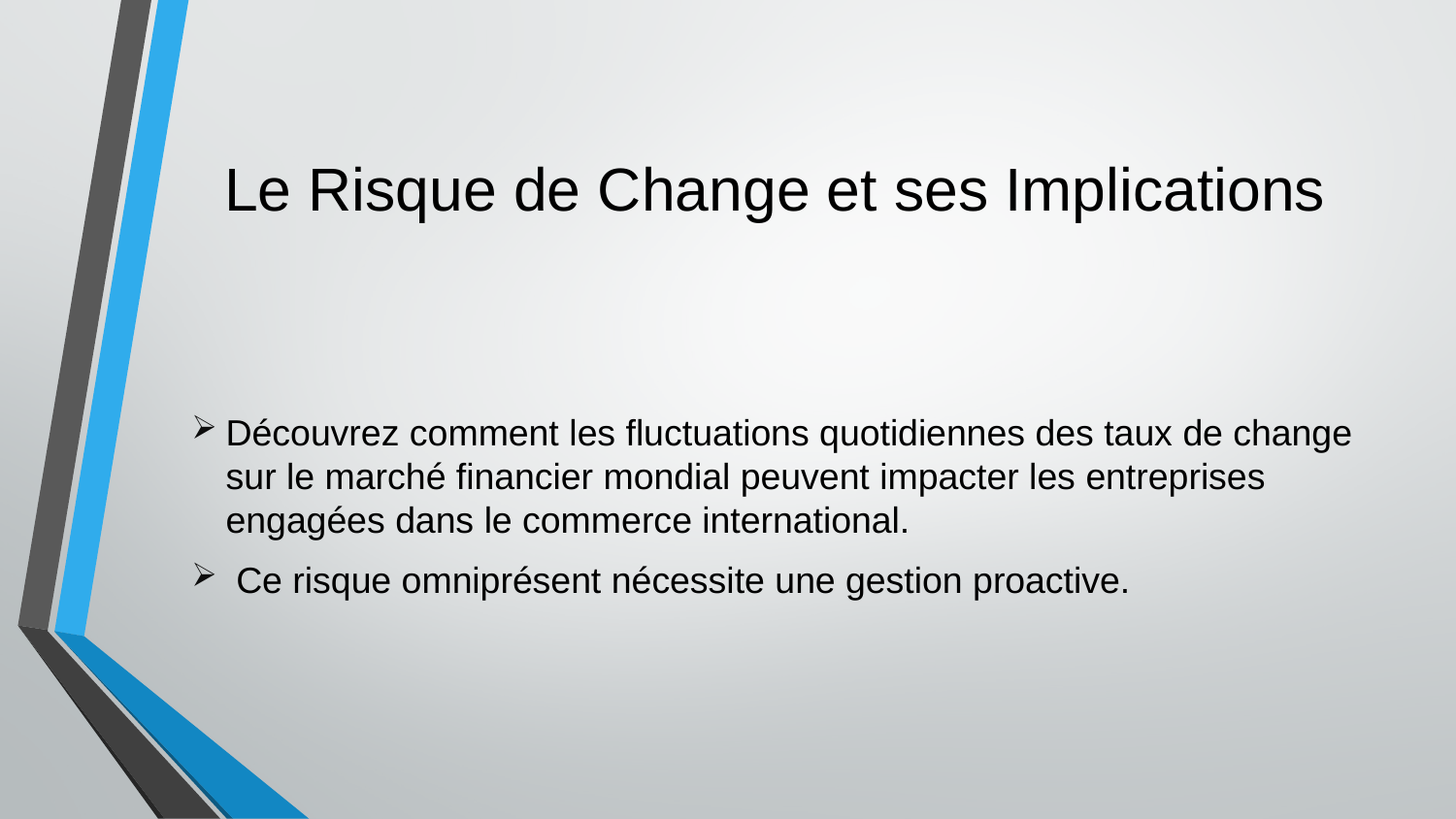

# Le Risque de Change et ses Implications
Découvrez comment les fluctuations quotidiennes des taux de change sur le marché financier mondial peuvent impacter les entreprises engagées dans le commerce international.
 Ce risque omniprésent nécessite une gestion proactive.